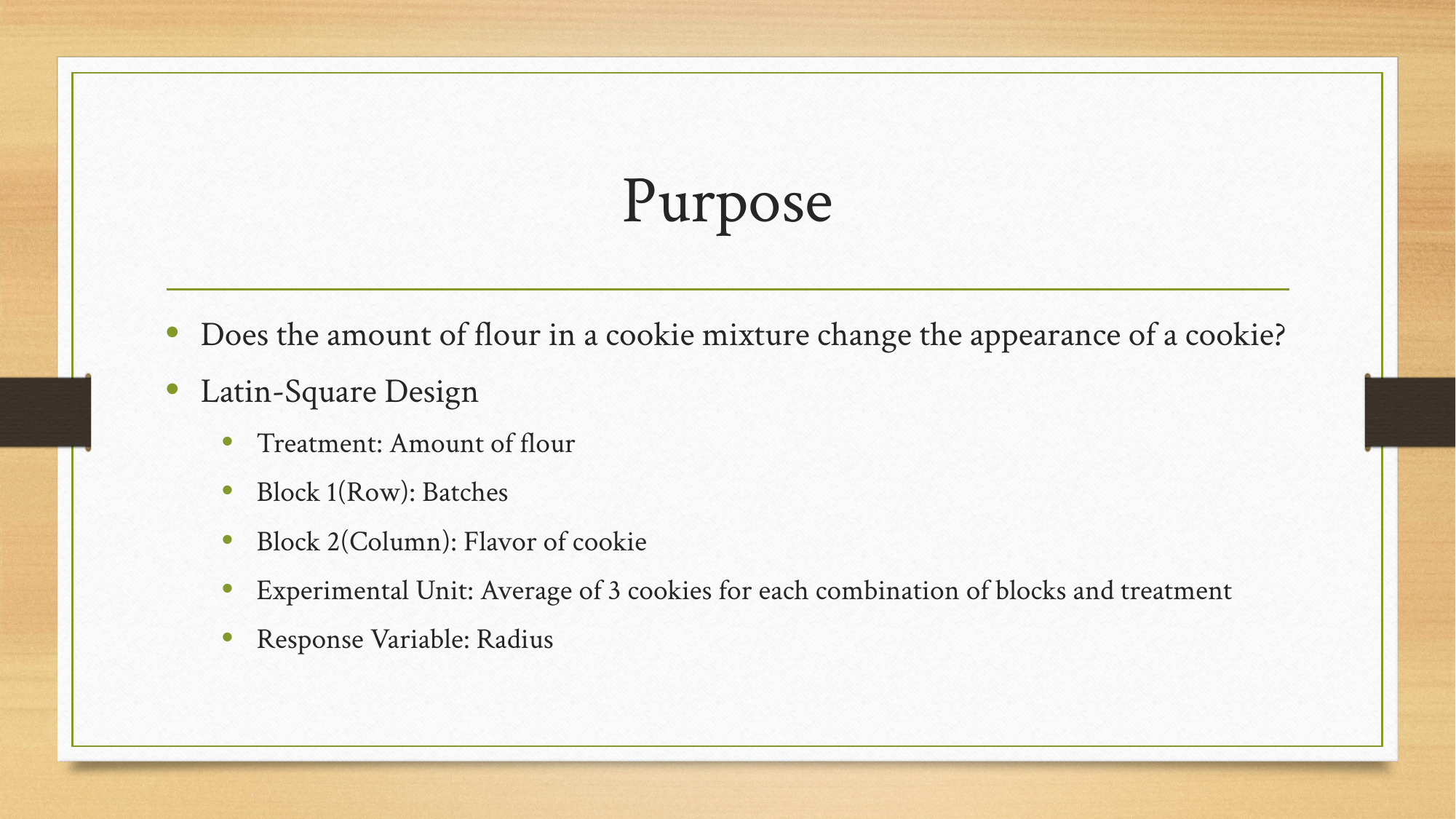

# Purpose
Does the amount of flour in a cookie mixture change the appearance of a cookie?
Latin-Square Design
Treatment: Amount of flour
Block 1(Row): Batches
Block 2(Column): Flavor of cookie
Experimental Unit: Average of 3 cookies for each combination of blocks and treatment
Response Variable: Radius